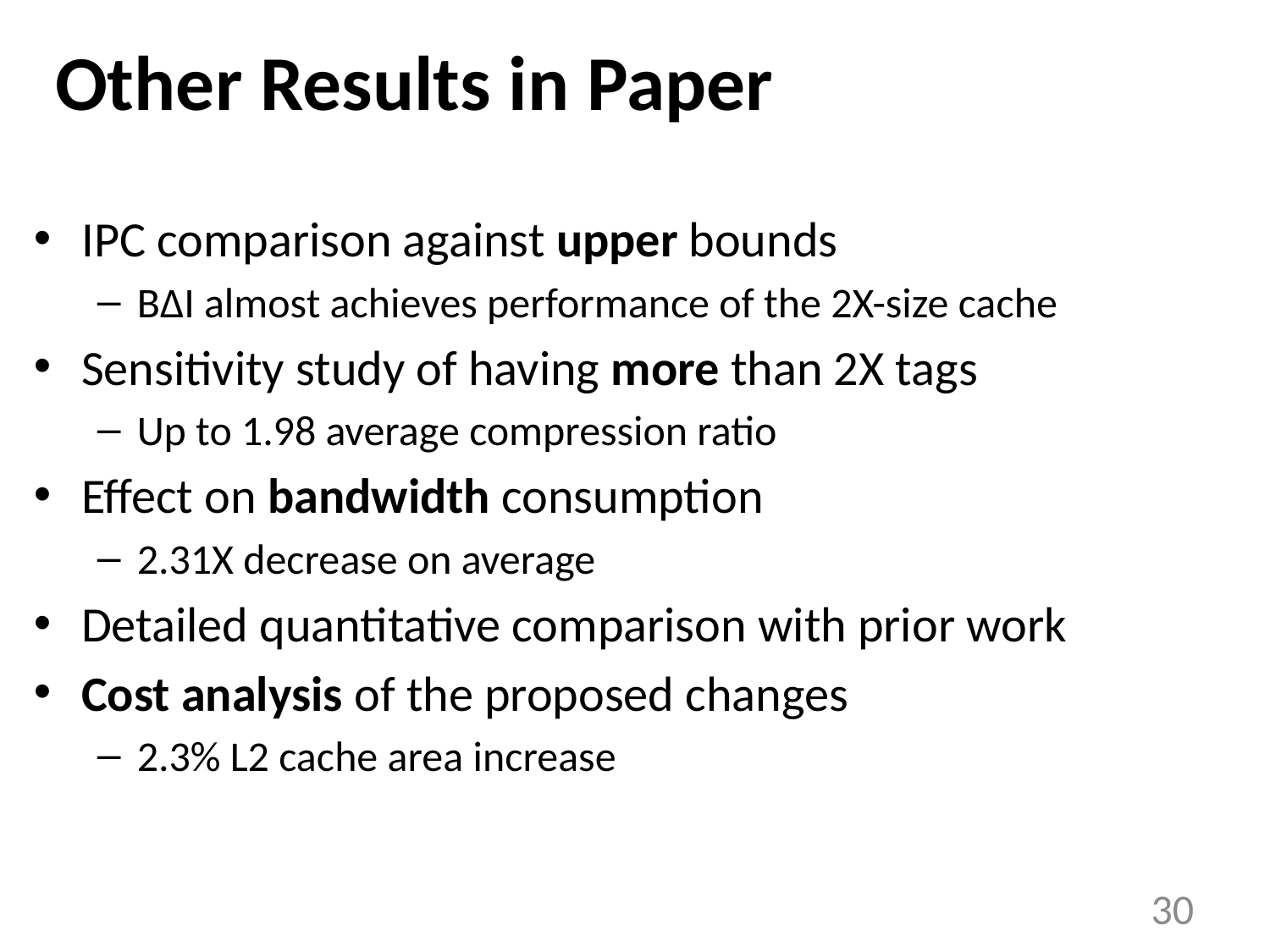

# Other Results in Paper
IPC comparison against upper bounds
BΔI almost achieves performance of the 2X-size cache
Sensitivity study of having more than 2X tags
Up to 1.98 average compression ratio
Effect on bandwidth consumption
2.31X decrease on average
Detailed quantitative comparison with prior work
Cost analysis of the proposed changes
2.3% L2 cache area increase
30